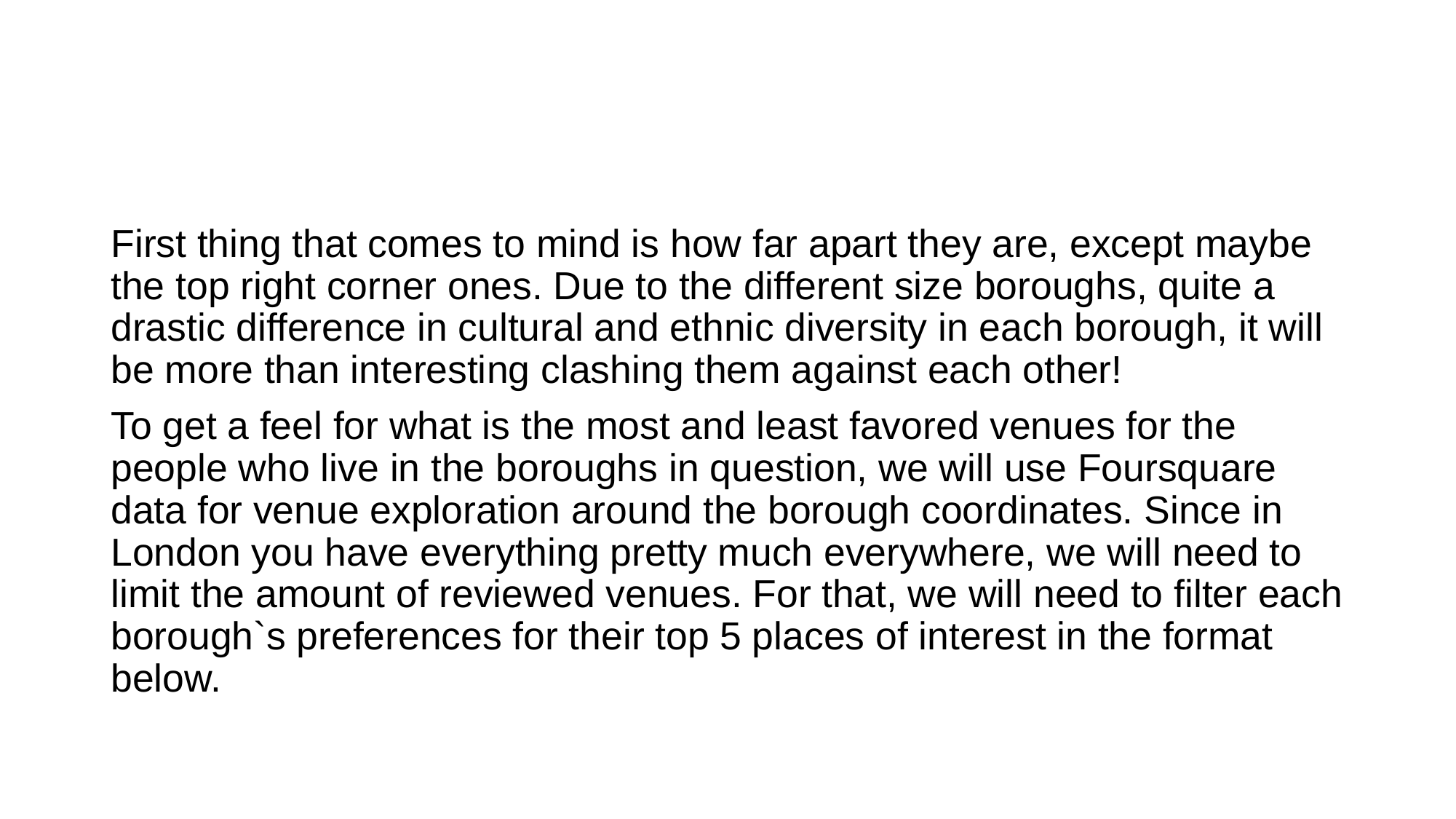

#
First thing that comes to mind is how far apart they are, except maybe the top right corner ones. Due to the different size boroughs, quite a drastic difference in cultural and ethnic diversity in each borough, it will be more than interesting clashing them against each other!
To get a feel for what is the most and least favored venues for the people who live in the boroughs in question, we will use Foursquare data for venue exploration around the borough coordinates. Since in London you have everything pretty much everywhere, we will need to limit the amount of reviewed venues. For that, we will need to filter each borough`s preferences for their top 5 places of interest in the format below.